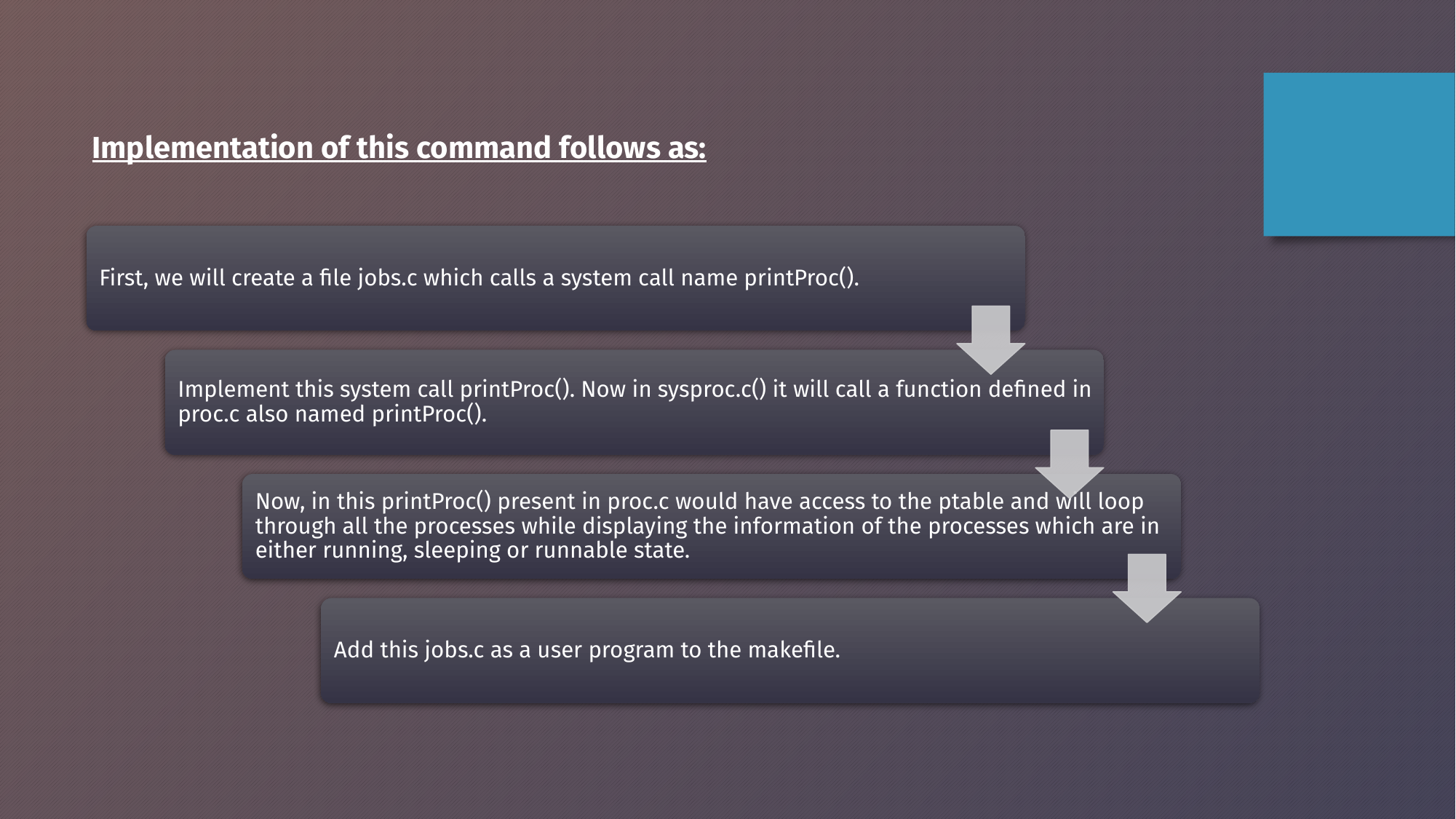

Implementation of this command follows as:
First, we will create a file jobs.c which calls a system call name printProc().
Implement this system call printProc(). Now in sysproc.c() it will call a function defined in proc.c also named printProc().
Now, in this printProc() present in proc.c would have access to the ptable and will loop through all the processes while displaying the information of the processes which are in either running, sleeping or runnable state.
Add this jobs.c as a user program to the makefile.